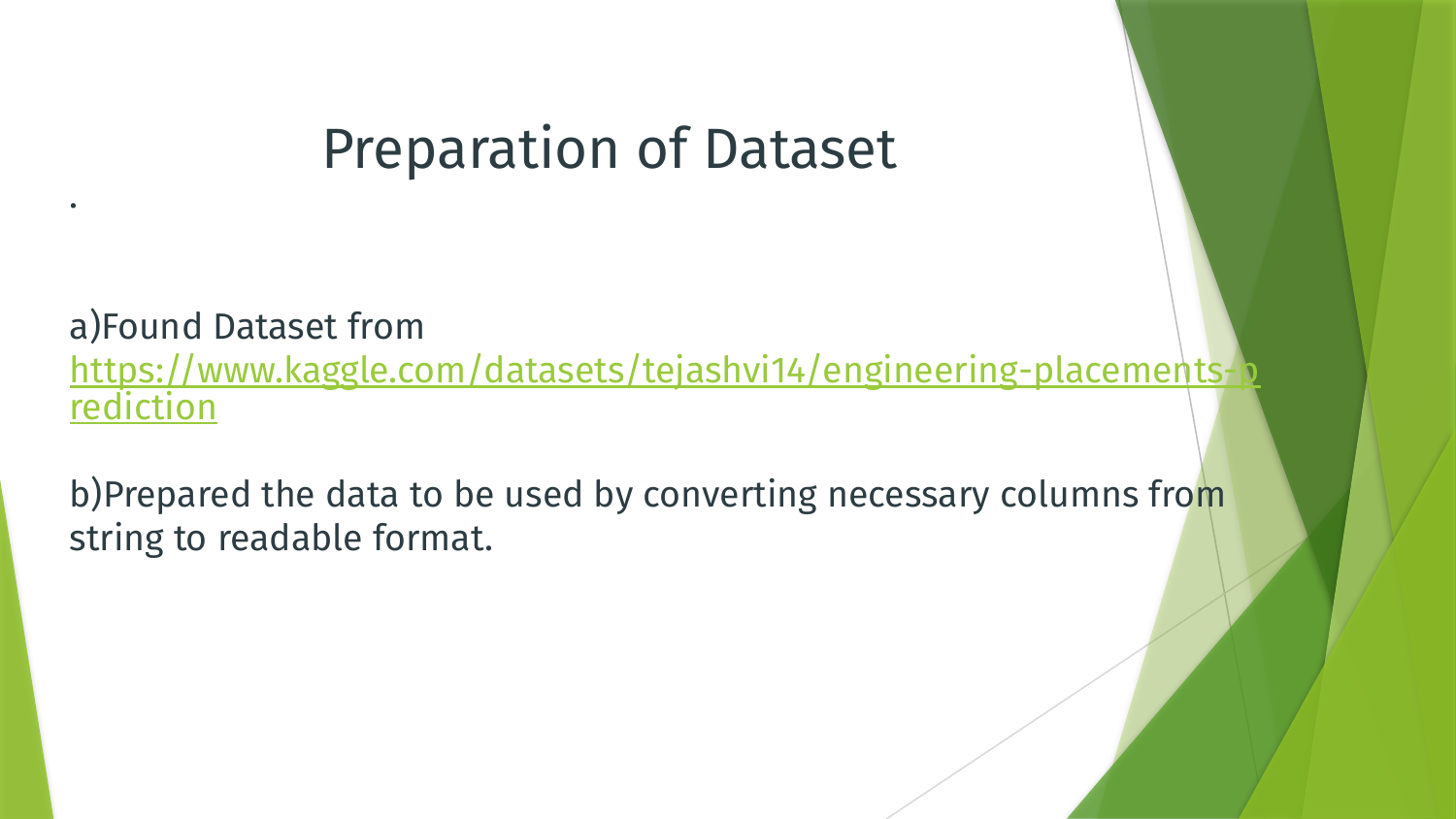

# Preparation of Dataset
.

a)Found Dataset from https://www.kaggle.com/datasets/tejashvi14/engineering-placements-prediction

b)Prepared the data to be used by converting necessary columns from string to readable format.